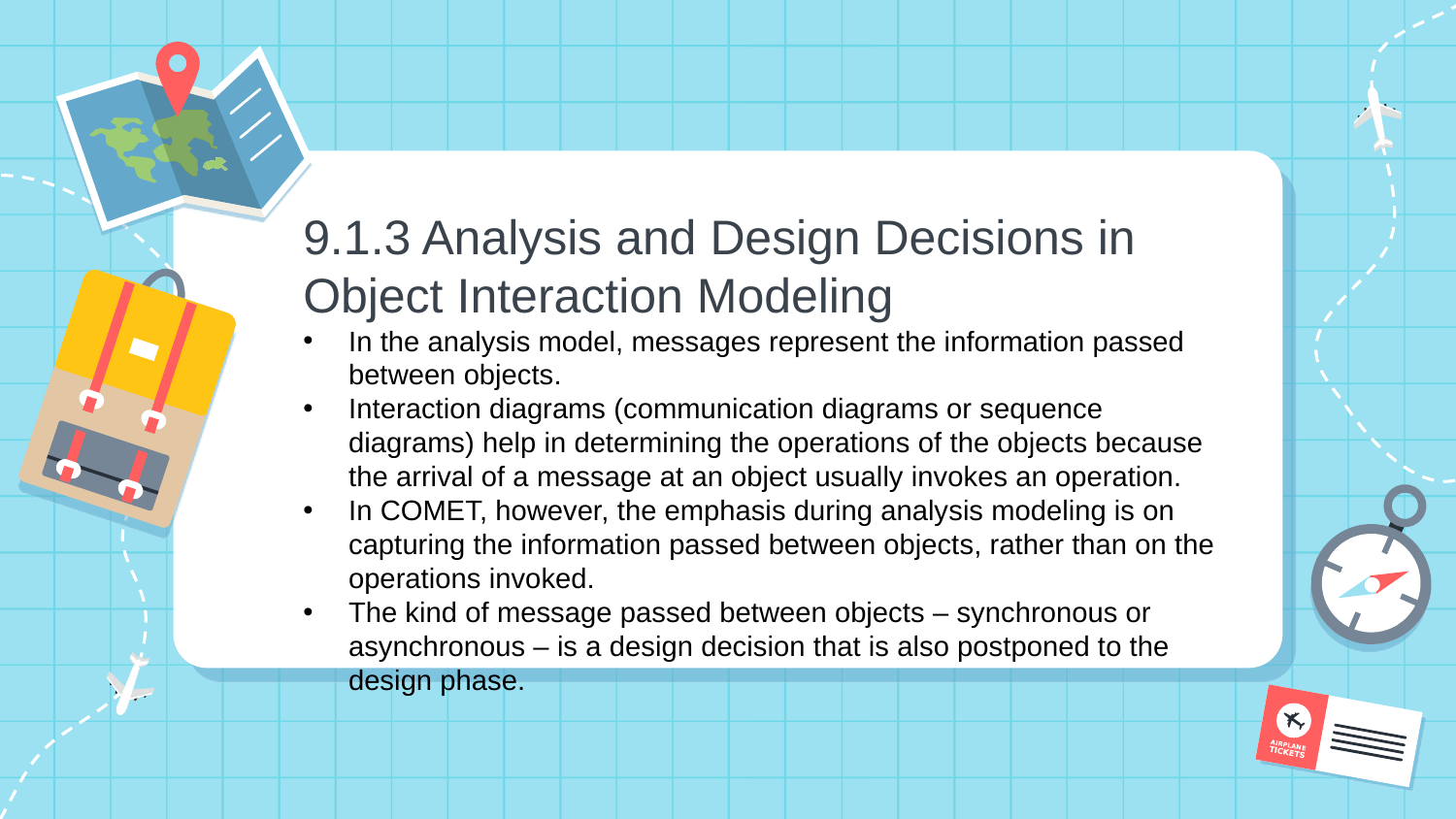

9.1.3 Analysis and Design Decisions in Object Interaction Modeling
In the analysis model, messages represent the information passed between objects.
Interaction diagrams (communication diagrams or sequence diagrams) help in determining the operations of the objects because the arrival of a message at an object usually invokes an operation.
In COMET, however, the emphasis during analysis modeling is on capturing the information passed between objects, rather than on the operations invoked.
The kind of message passed between objects – synchronous or asynchronous – is a design decision that is also postponed to the design phase.